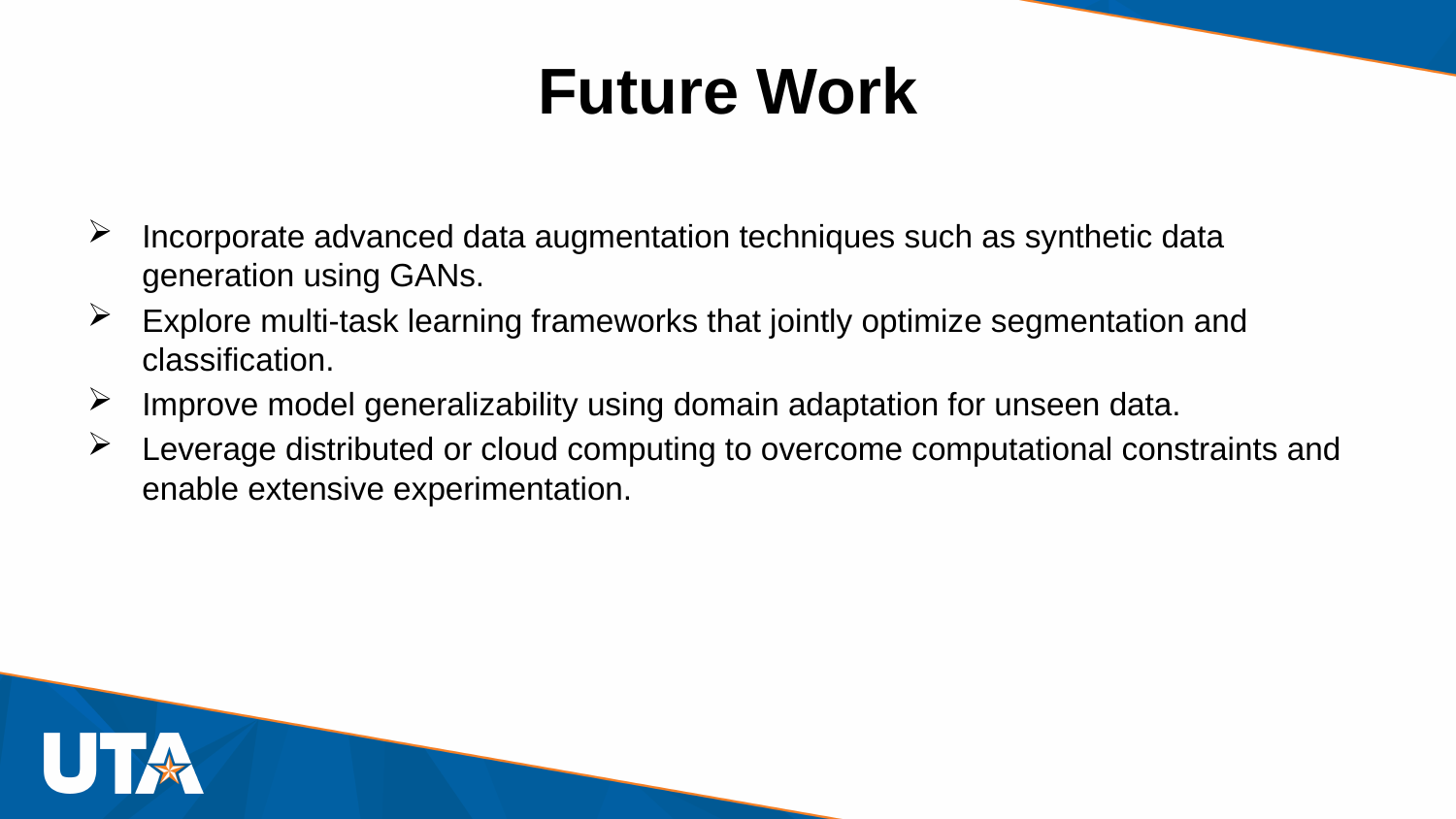

# Future Work
Incorporate advanced data augmentation techniques such as synthetic data generation using GANs.
Explore multi-task learning frameworks that jointly optimize segmentation and classification.
Improve model generalizability using domain adaptation for unseen data.
Leverage distributed or cloud computing to overcome computational constraints and enable extensive experimentation.